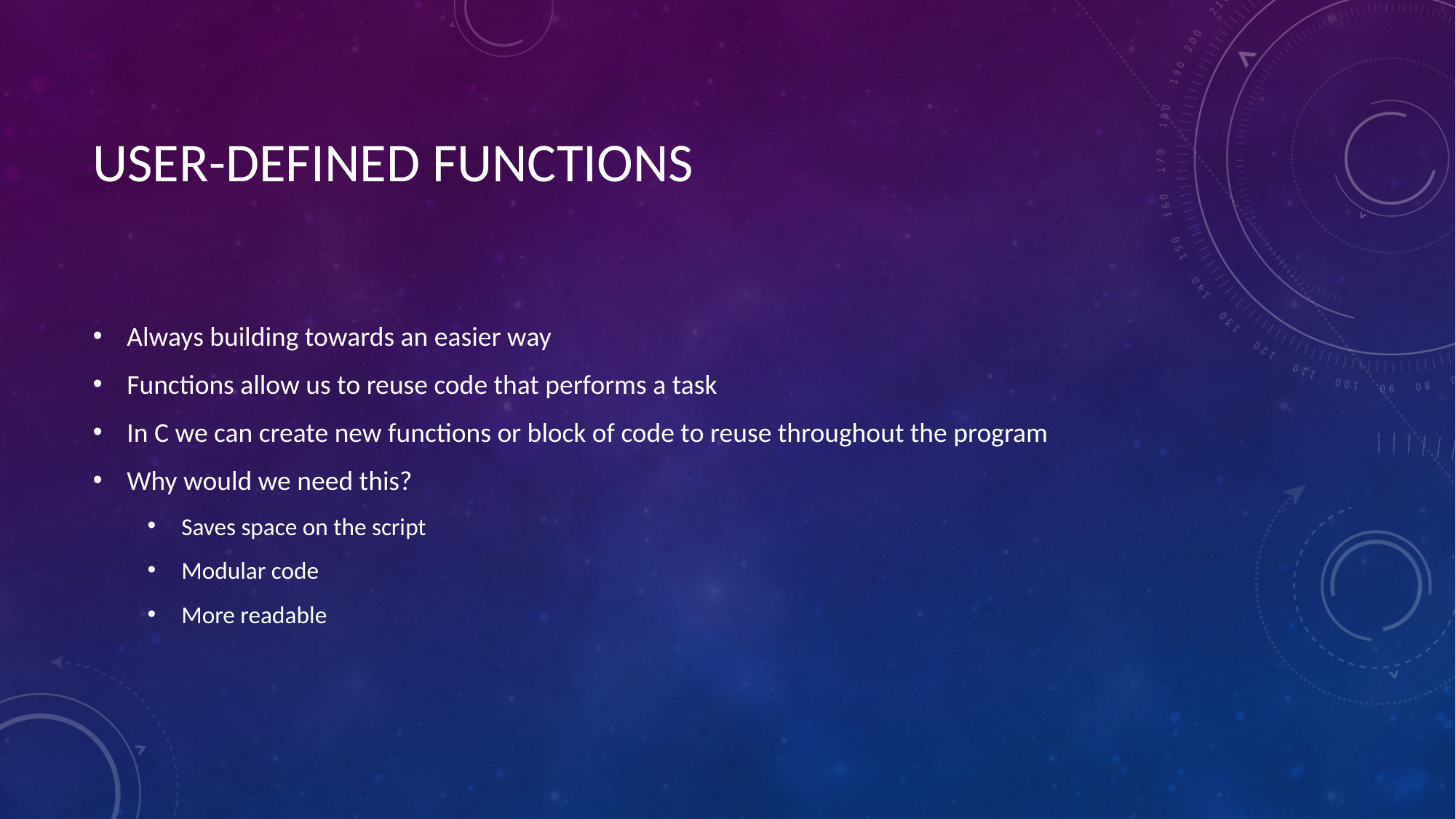

# User-defined functions
Always building towards an easier way
Functions allow us to reuse code that performs a task
In C we can create new functions or block of code to reuse throughout the program
Why would we need this?
Saves space on the script
Modular code
More readable